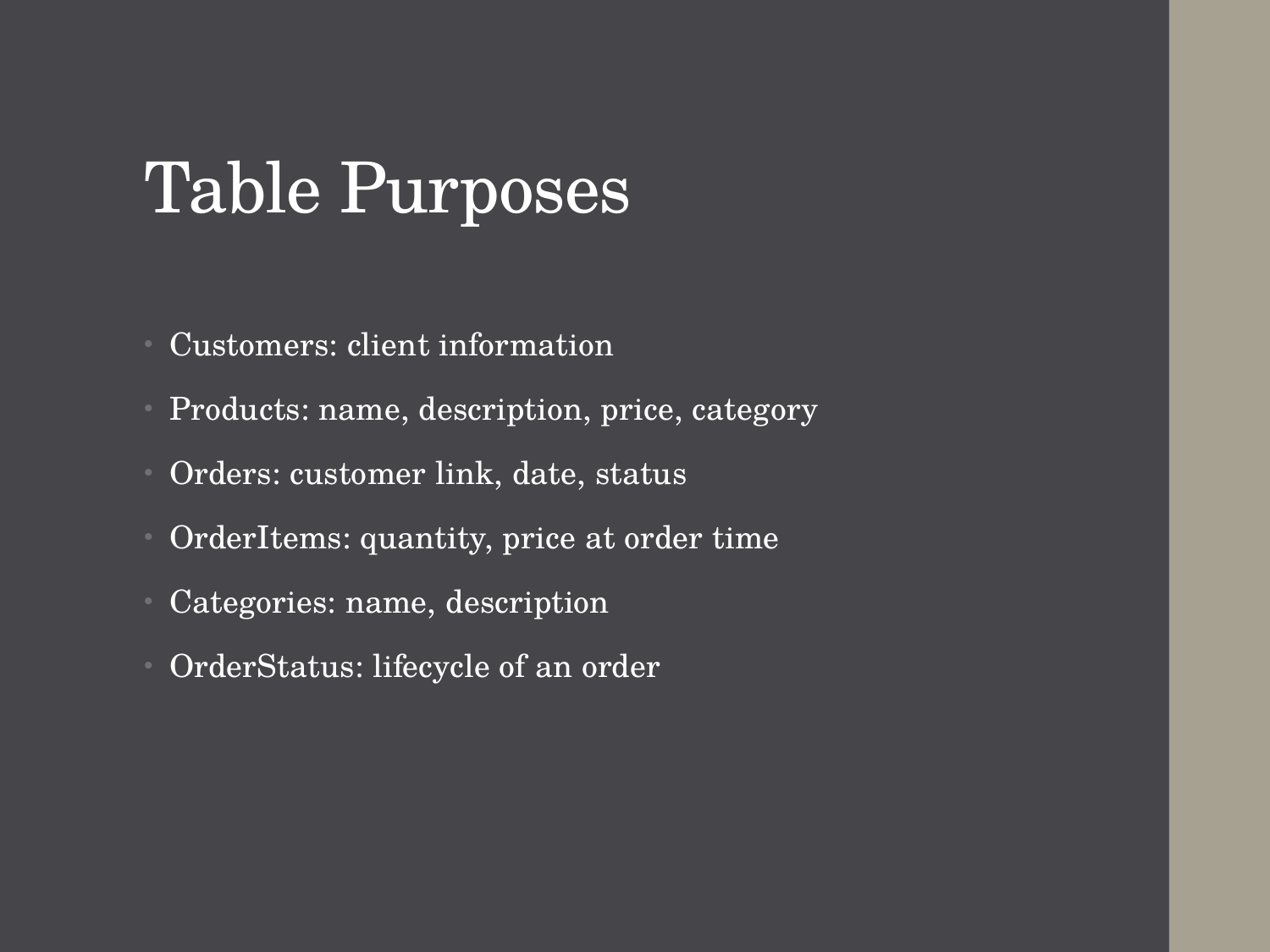

# Table Purposes

Customers: client information
Products: name, description, price, category
Orders: customer link, date, status
OrderItems: quantity, price at order time
Categories: name, description
OrderStatus: lifecycle of an order